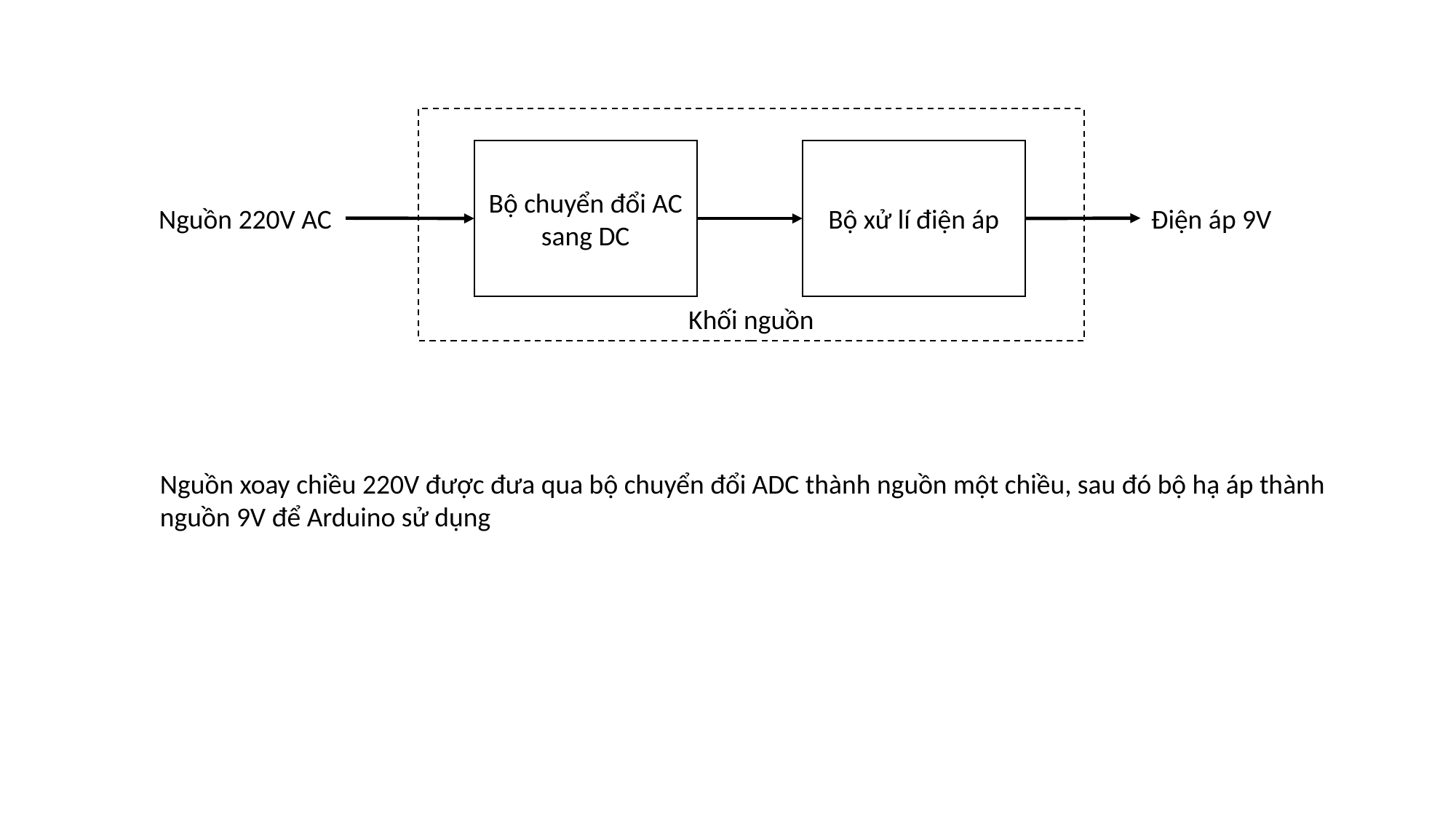

Khối nguồn
Bộ chuyển đổi AC sang DC
Bộ xử lí điện áp
Nguồn 220V AC
Điện áp 9V
Nguồn xoay chiều 220V được đưa qua bộ chuyển đổi ADC thành nguồn một chiều, sau đó bộ hạ áp thành nguồn 9V để Arduino sử dụng